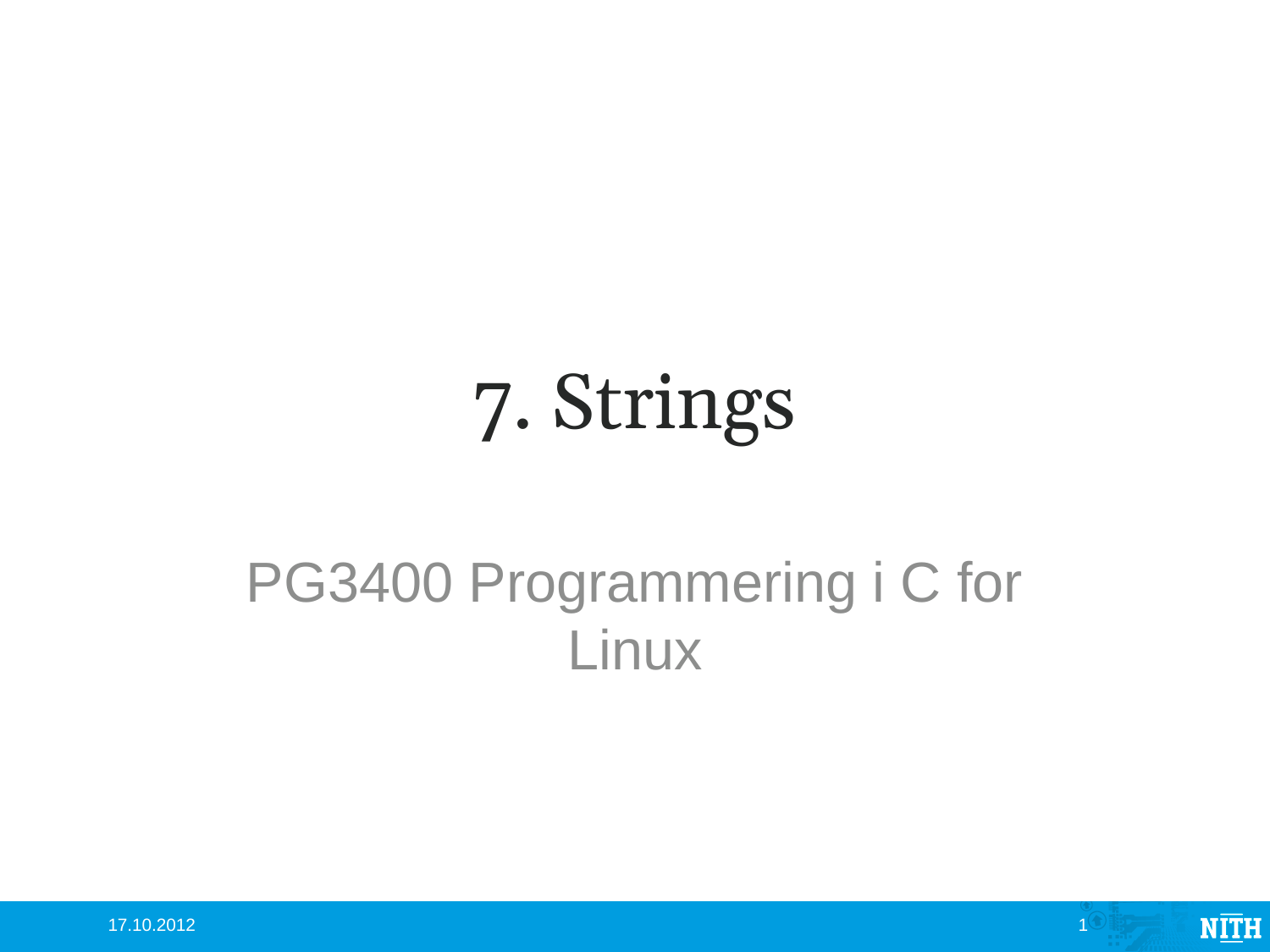

# 7. Strings
PG3400 Programmering i C for Linux
17.10.2012
1